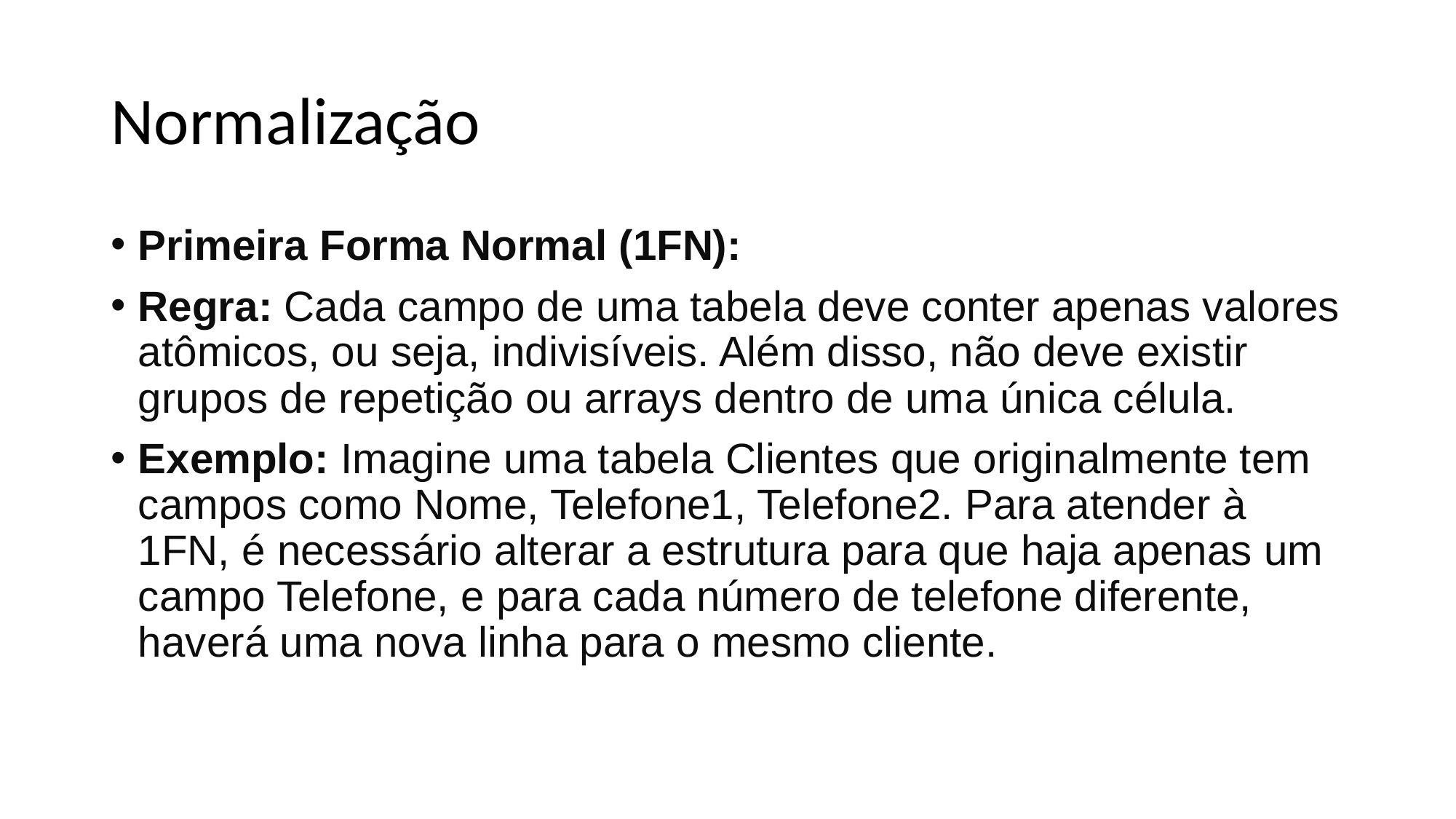

# Normalização
Primeira Forma Normal (1FN):
Regra: Cada campo de uma tabela deve conter apenas valores atômicos, ou seja, indivisíveis. Além disso, não deve existir grupos de repetição ou arrays dentro de uma única célula.
Exemplo: Imagine uma tabela Clientes que originalmente tem campos como Nome, Telefone1, Telefone2. Para atender à 1FN, é necessário alterar a estrutura para que haja apenas um campo Telefone, e para cada número de telefone diferente, haverá uma nova linha para o mesmo cliente.